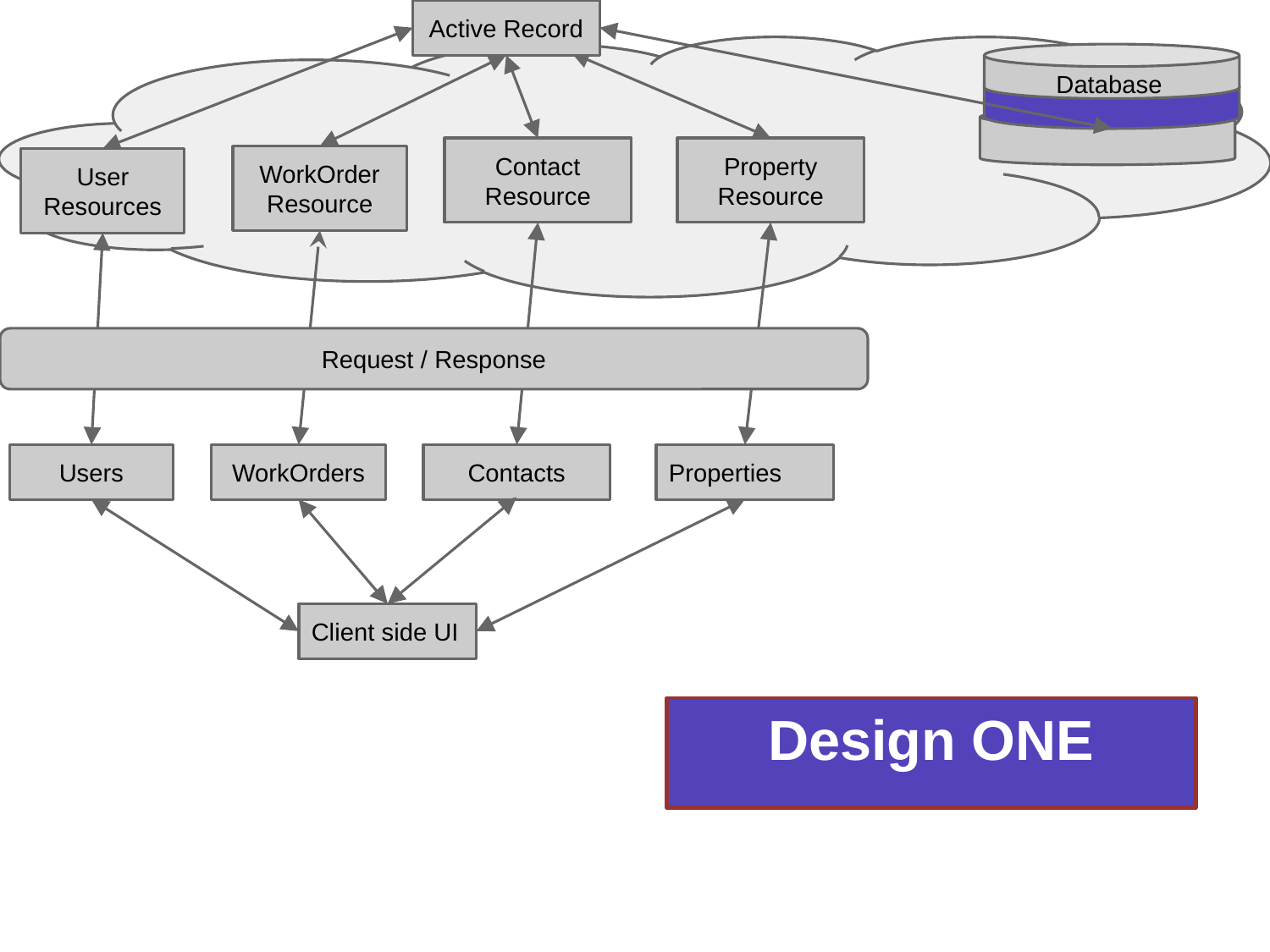

Active Record

Database

Contact Resource
Property Resource
WorkOrder Resource
User
Resources
Request / Response
Users
WorkOrders
Contacts
Properties
Client side UI
Design ONE